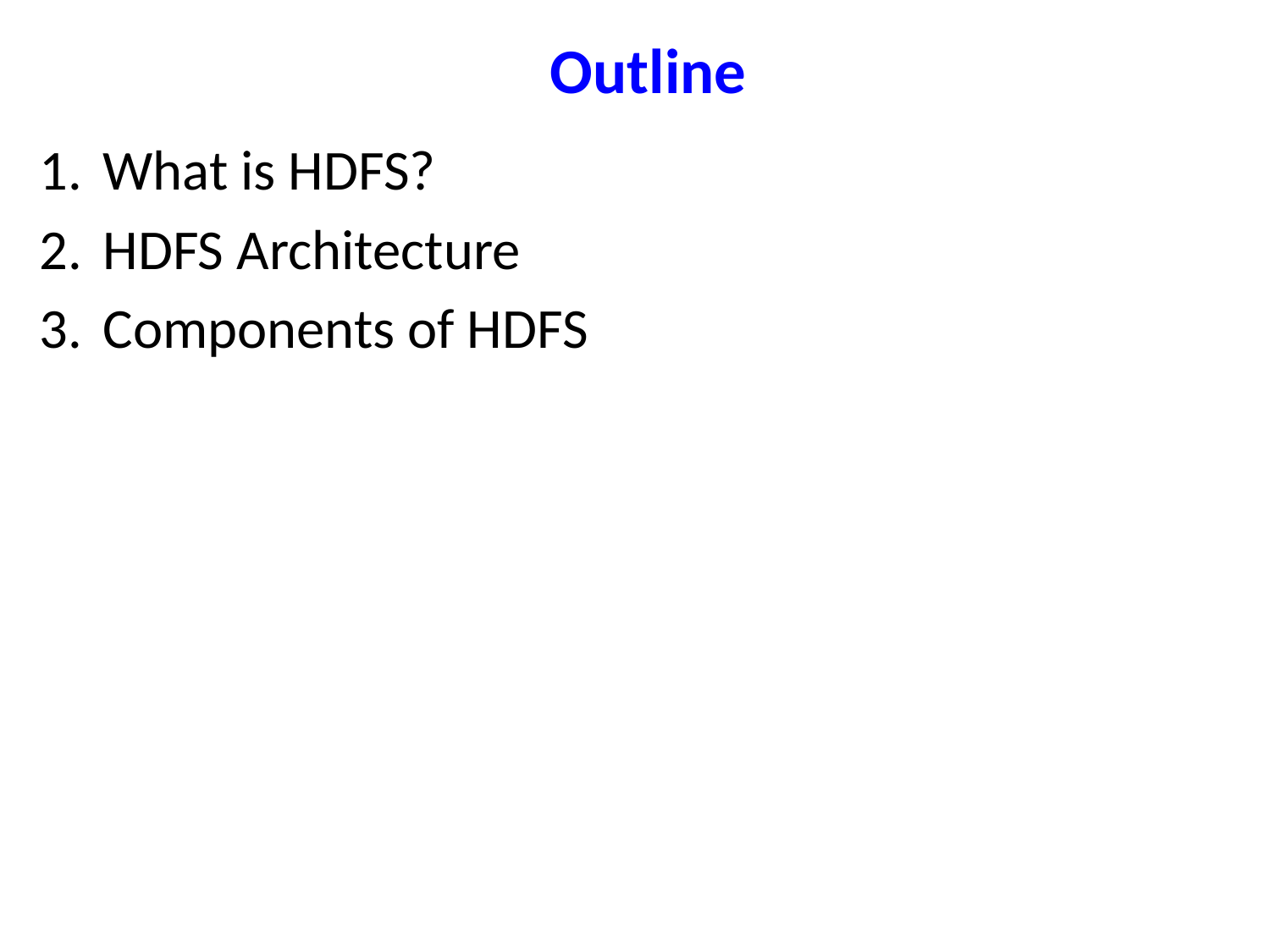

# Outline
What is HDFS?
HDFS Architecture
Components of HDFS